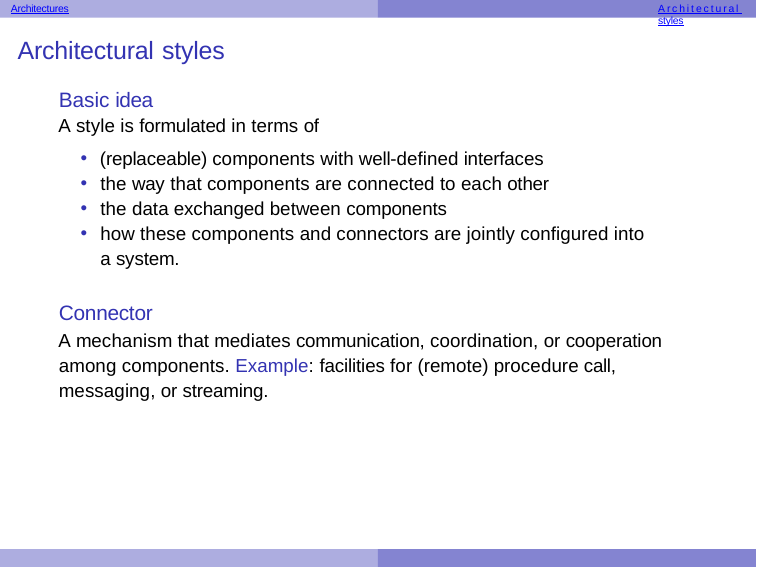

Architectures
Architectural styles
Architectural styles
Basic idea
A style is formulated in terms of
(replaceable) components with well-defined interfaces
the way that components are connected to each other
the data exchanged between components
how these components and connectors are jointly configured into a system.

Connector
A mechanism that mediates communication, coordination, or cooperation among components. Example: facilities for (remote) procedure call, messaging, or streaming.